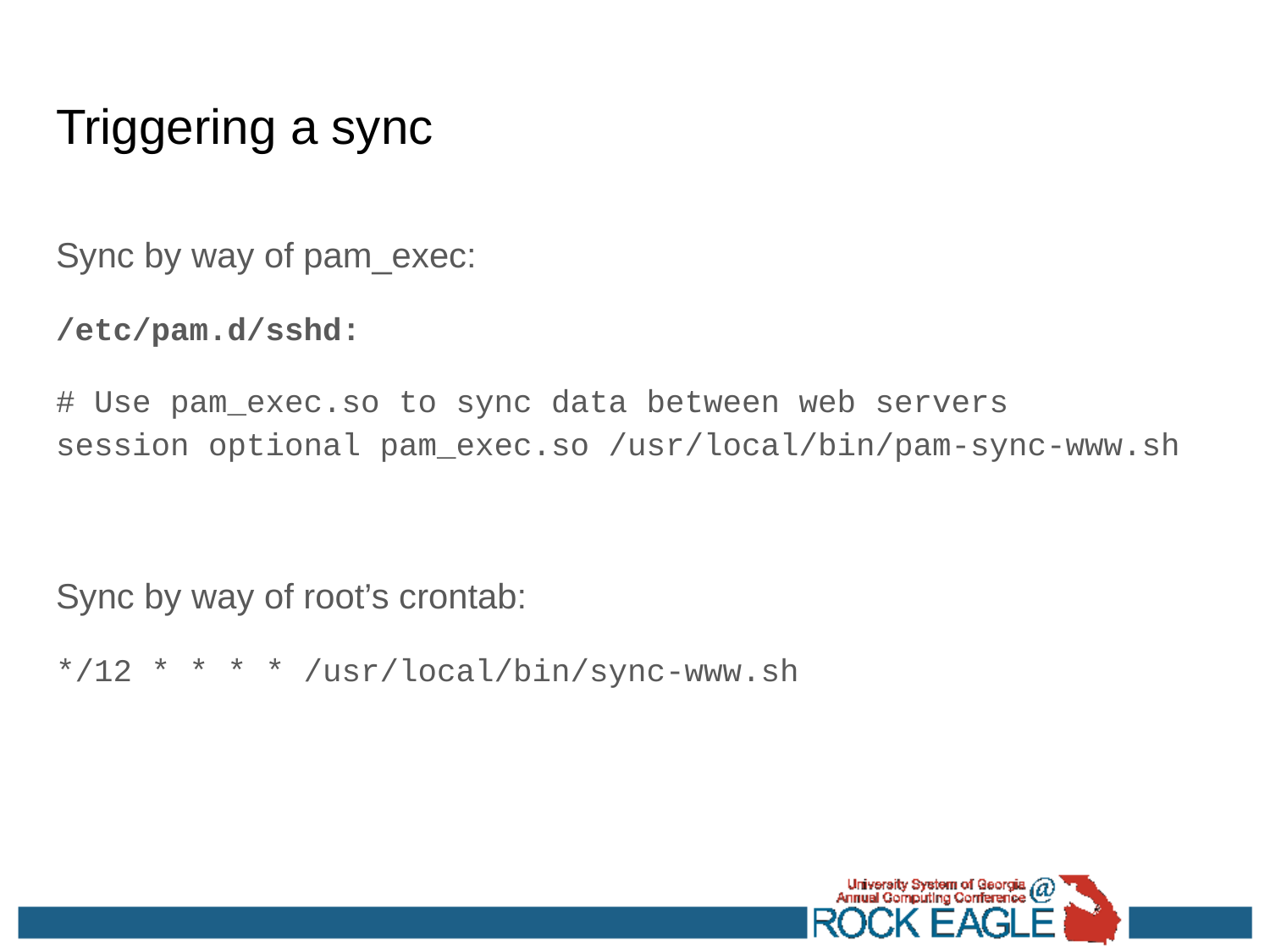

# Triggering a sync
Sync by way of pam_exec:
/etc/pam.d/sshd:
# Use pam_exec.so to sync data between web servers session optional pam_exec.so /usr/local/bin/pam-sync-www.sh

Sync by way of root’s crontab:
*/12 * * * * /usr/local/bin/sync-www.sh